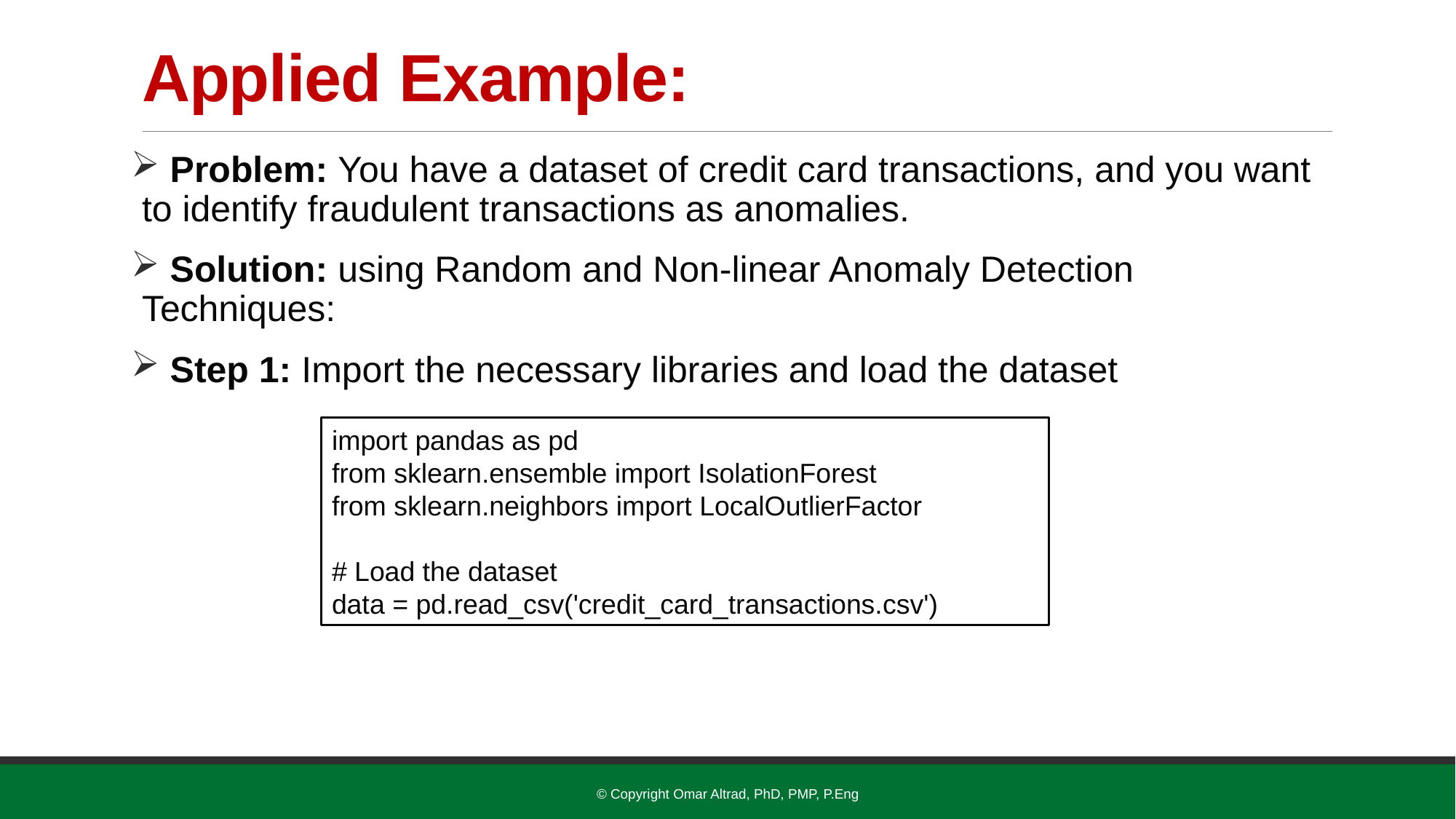

# Applied Example:
 Problem: You have a dataset of credit card transactions, and you want to identify fraudulent transactions as anomalies.
 Solution: using Random and Non-linear Anomaly Detection Techniques:
 Step 1: Import the necessary libraries and load the dataset
import pandas as pd
from sklearn.ensemble import IsolationForest
from sklearn.neighbors import LocalOutlierFactor

# Load the dataset
data = pd.read_csv('credit_card_transactions.csv')
© Copyright Omar Altrad, PhD, PMP, P.Eng